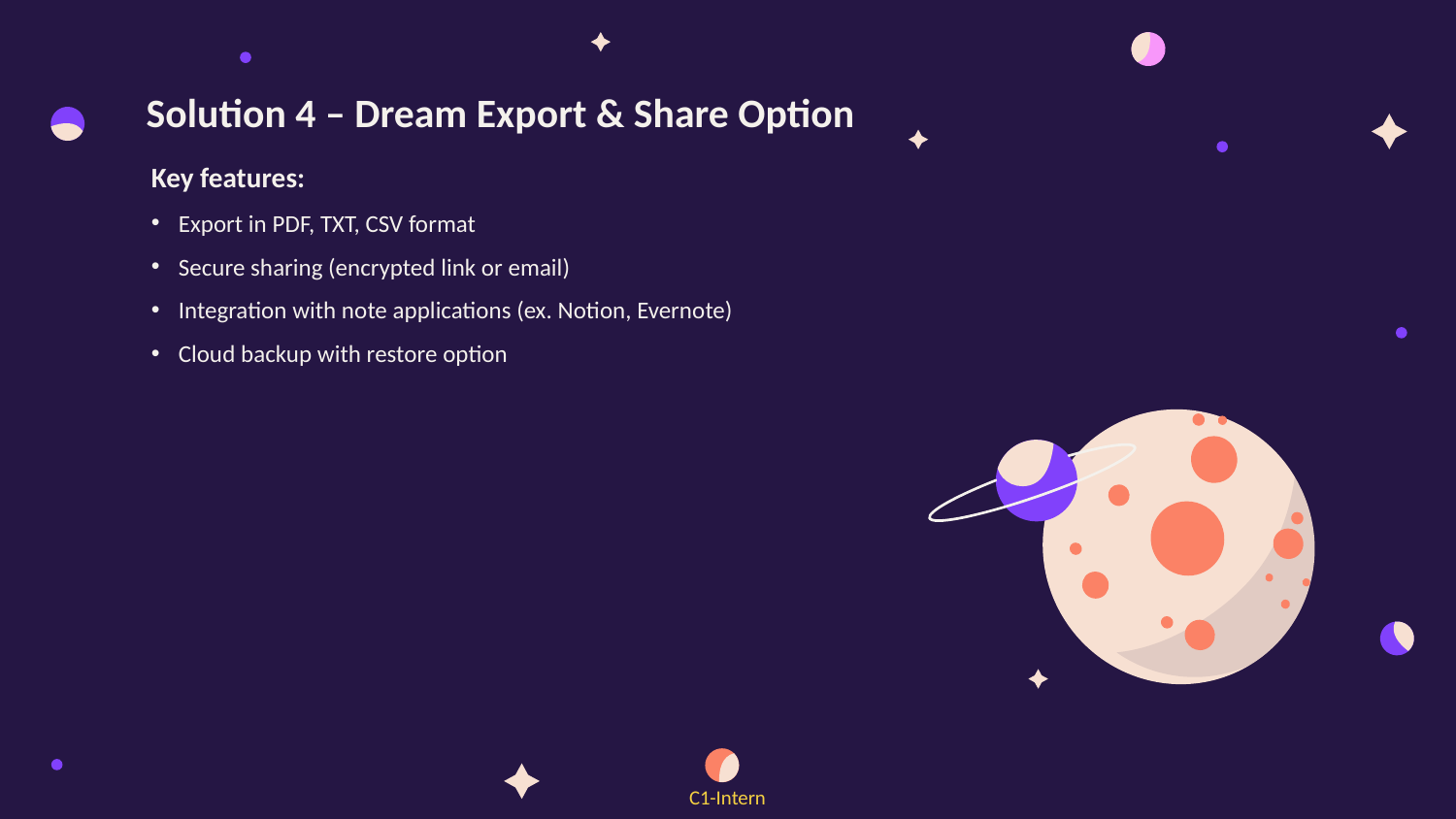

#
Solution 4 – Dream Export & Share Option

Key features:
Export in PDF, TXT, CSV format
Secure sharing (encrypted link or email)
Integration with note applications (ex. Notion, Evernote)
Cloud backup with restore option